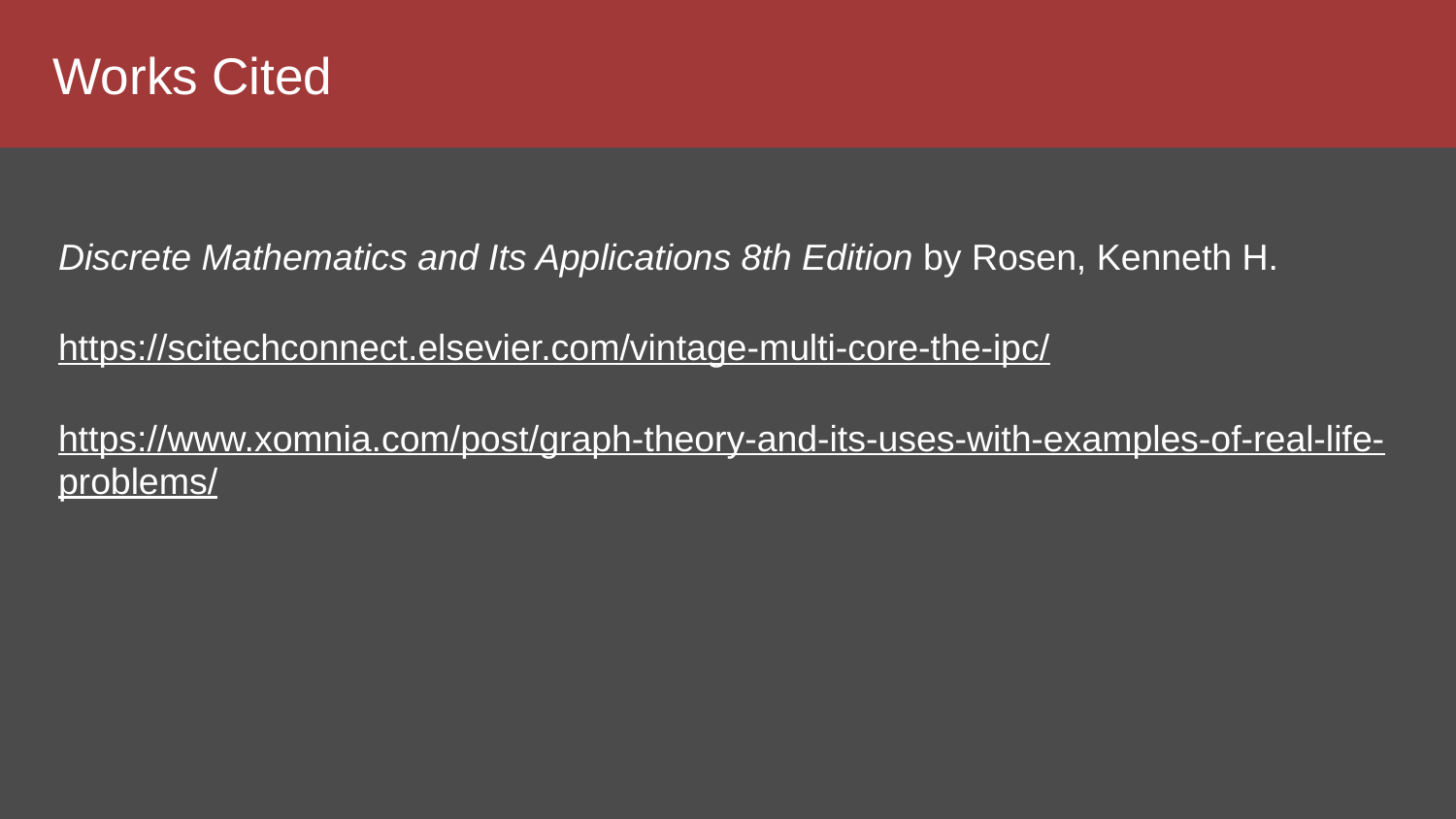

# Works Cited
Discrete Mathematics and Its Applications 8th Edition by Rosen, Kenneth H.
https://scitechconnect.elsevier.com/vintage-multi-core-the-ipc/
https://www.xomnia.com/post/graph-theory-and-its-uses-with-examples-of-real-life-problems/